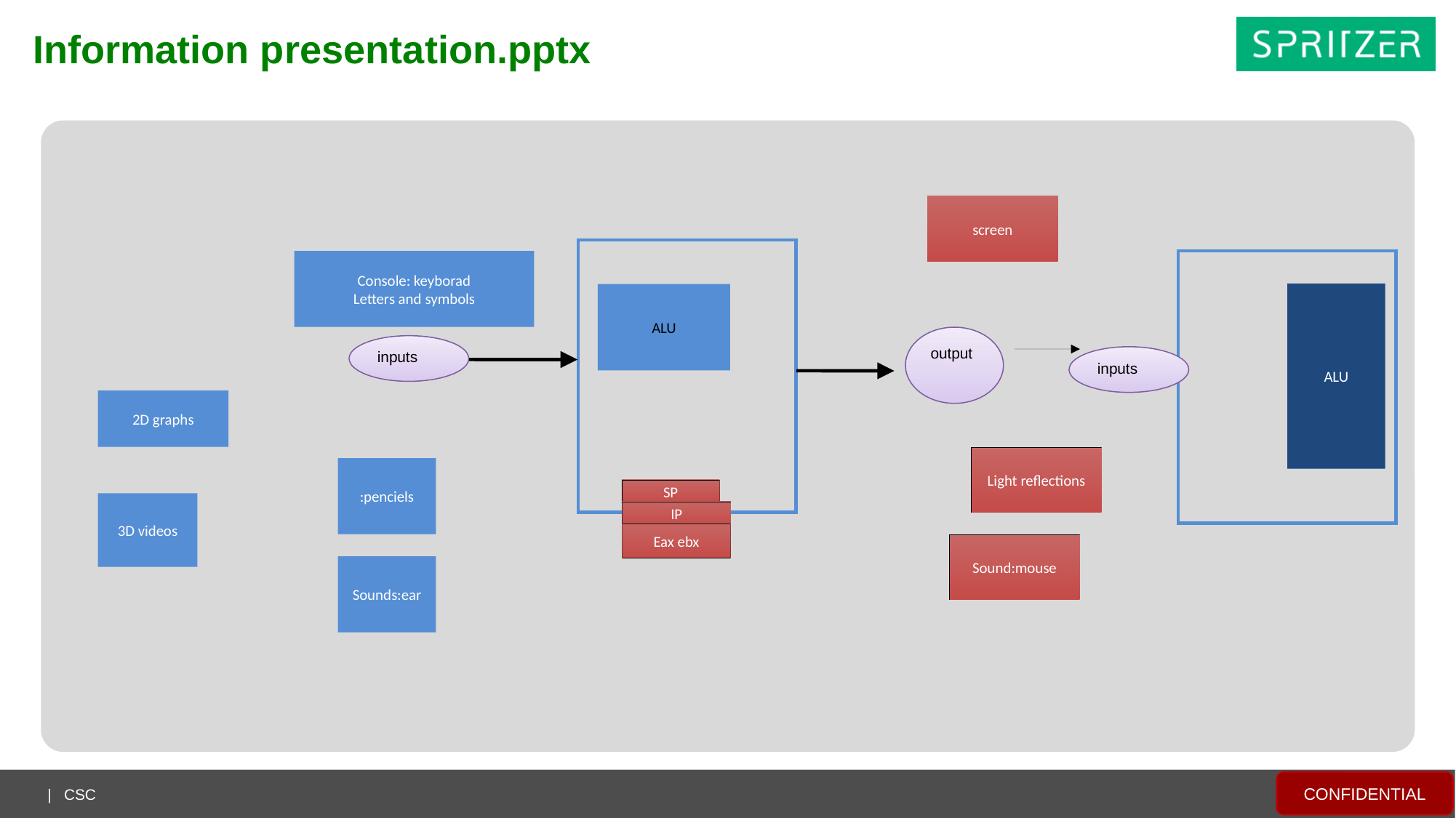

Information presentation.pptx
screen

Console: keyborad
Letters and symbols

ALU
ALU
output
inputs
inputs

2D graphs
Light reflections
:penciels
SP
3D videos
IP
Eax ebx
Sound:mouse
Sounds:ear